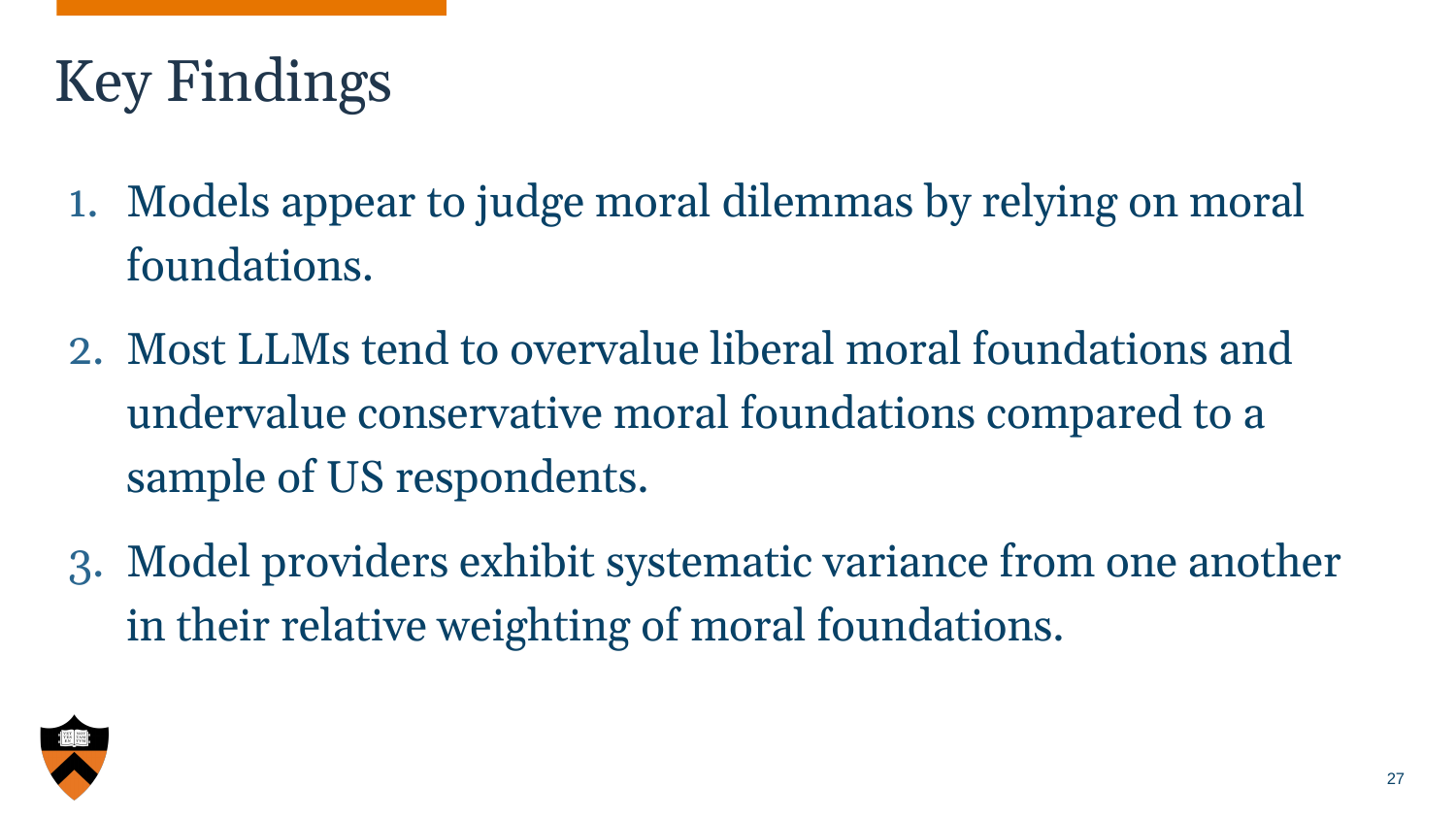

# Key Findings
Models appear to judge moral dilemmas by relying on moral foundations.
Most LLMs tend to overvalue liberal moral foundations and undervalue conservative moral foundations compared to a sample of US respondents.
Model providers exhibit systematic variance from one another in their relative weighting of moral foundations.

27